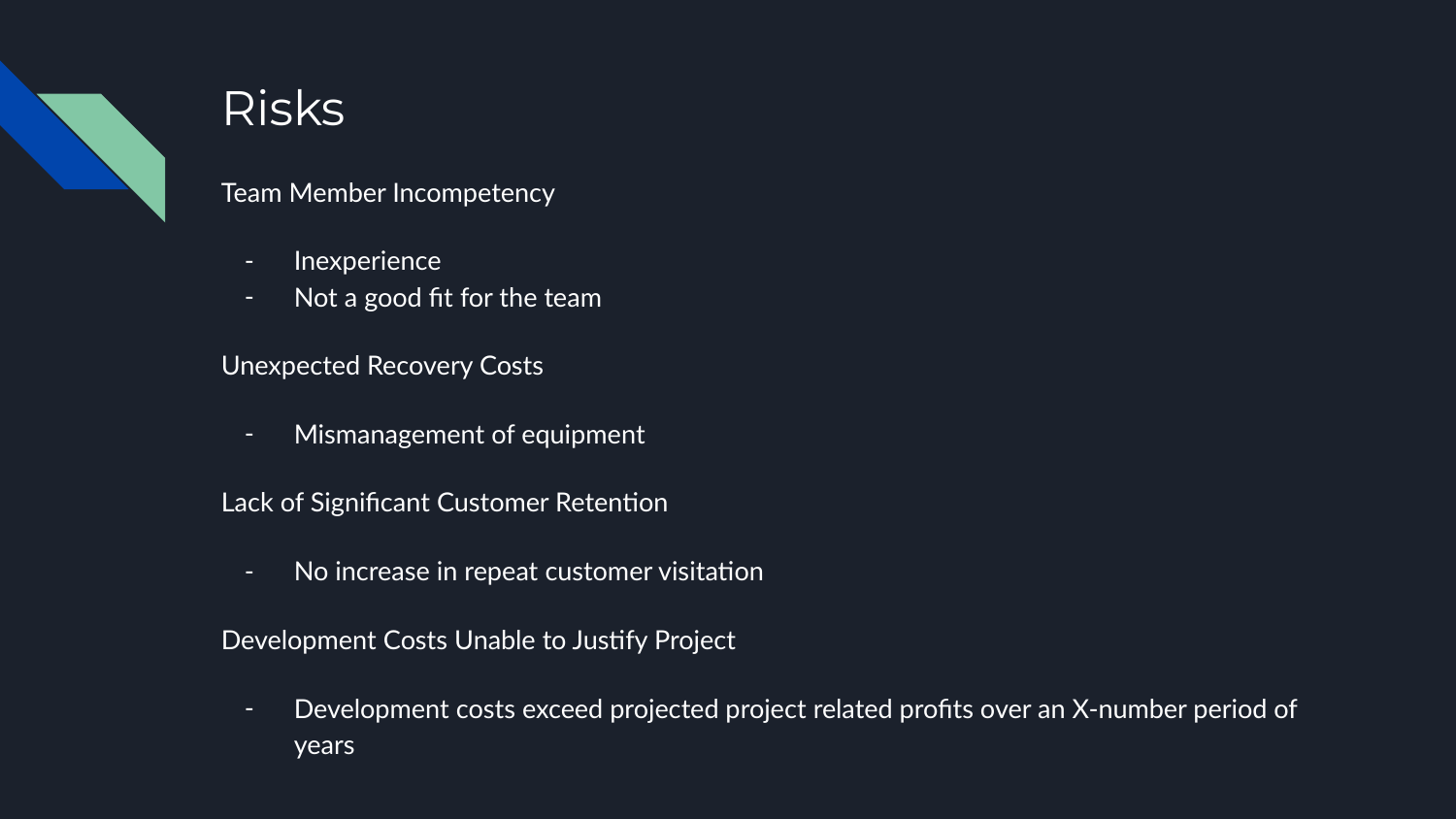

# Risks
Team Member Incompetency
Inexperience
Not a good fit for the team
Unexpected Recovery Costs
Mismanagement of equipment
Lack of Significant Customer Retention
No increase in repeat customer visitation
Development Costs Unable to Justify Project
Development costs exceed projected project related profits over an X-number period of years